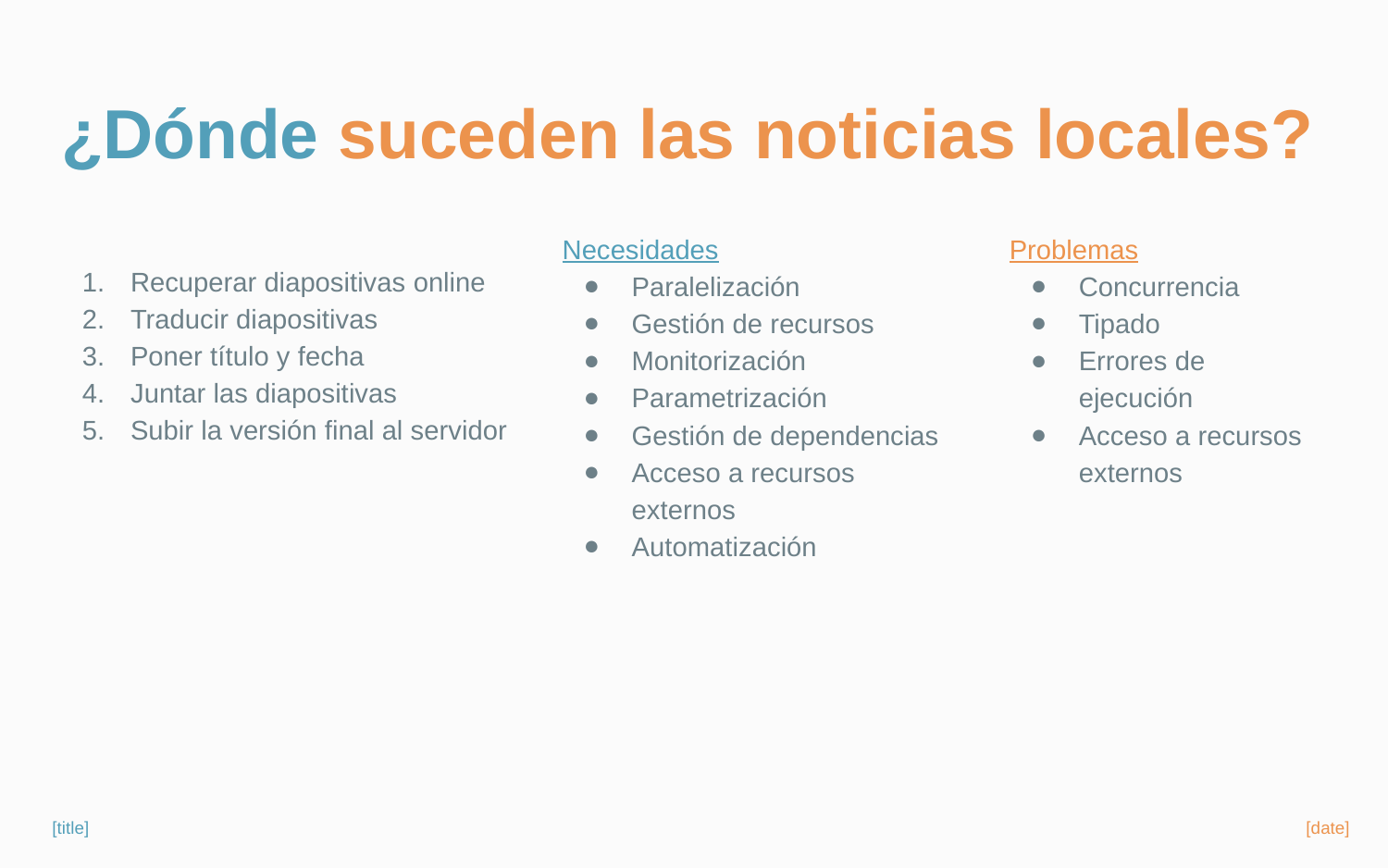

# ¿Dónde suceden las noticias locales?
Necesidades
Paralelización
Gestión de recursos
Monitorización
Parametrización
Gestión de dependencias
Acceso a recursos externos
Automatización
Problemas
Concurrencia
Tipado
Errores de ejecución
Acceso a recursos externos

Recuperar diapositivas online
Traducir diapositivas
Poner título y fecha
Juntar las diapositivas
Subir la versión final al servidor

[title]
[date]